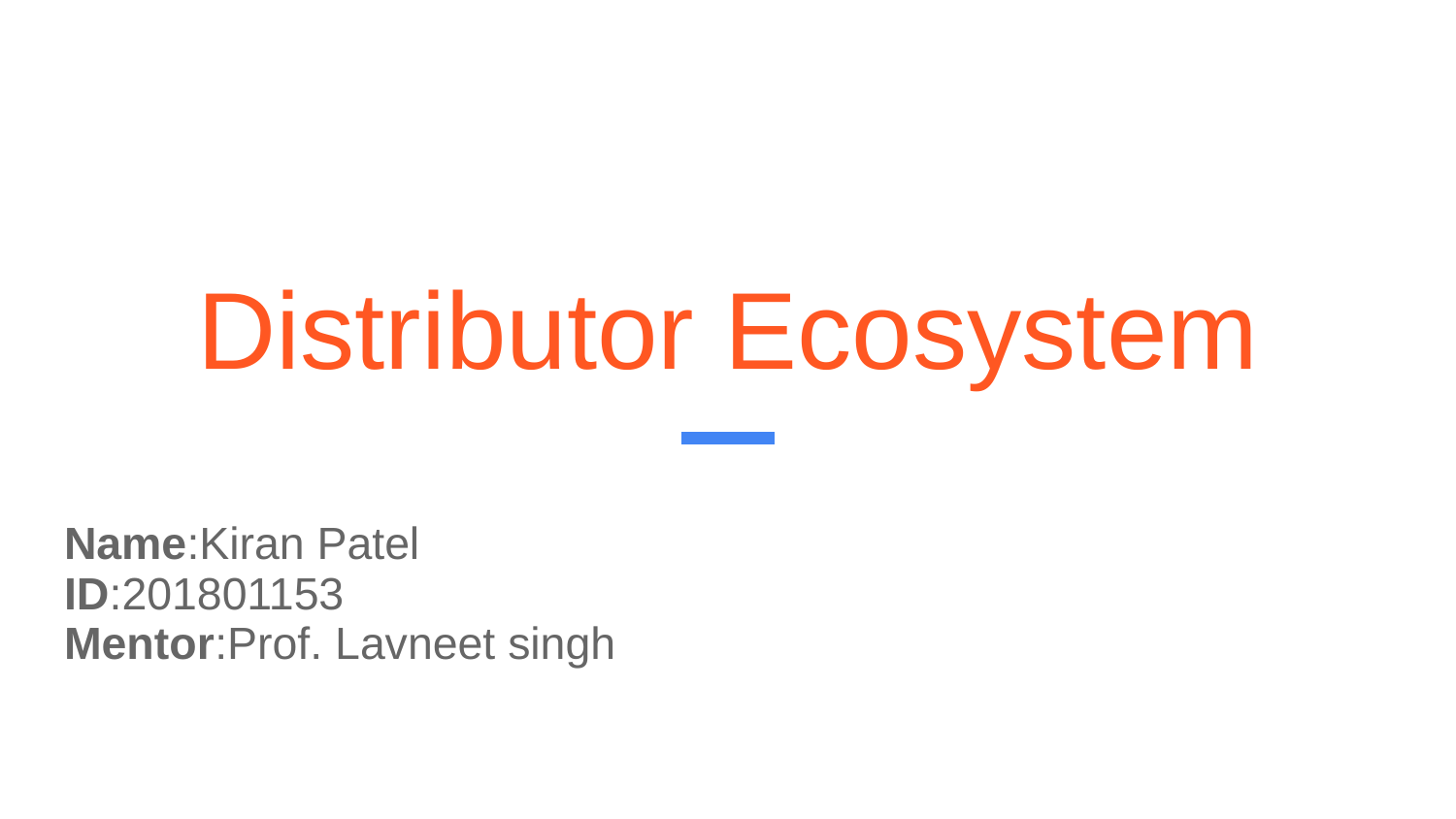

# Distributor Ecosystem
Name:Kiran Patel
ID:201801153
Mentor:Prof. Lavneet singh